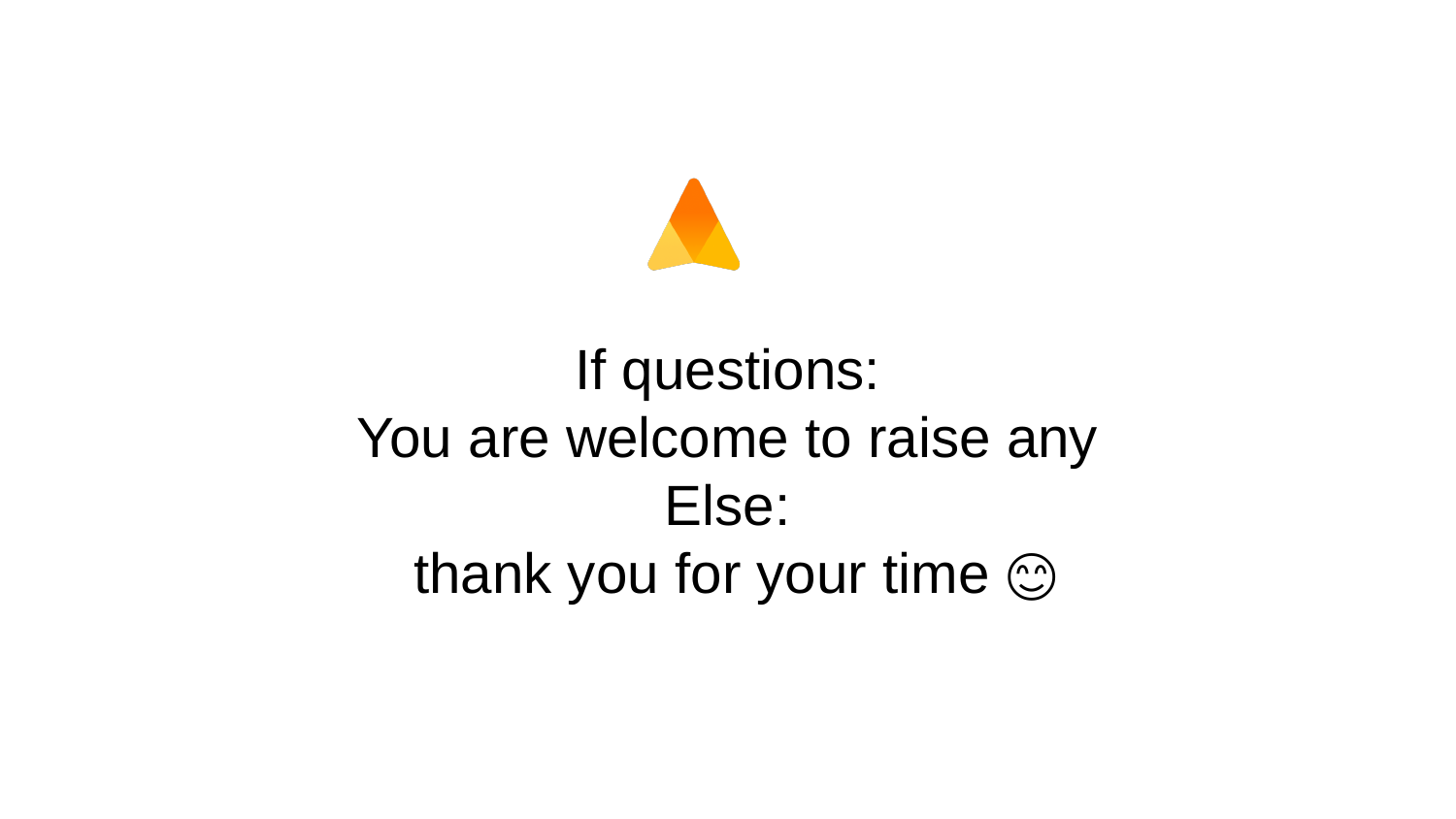

# If questions: You are welcome to raise any
Else:
 thank you for your time 😊